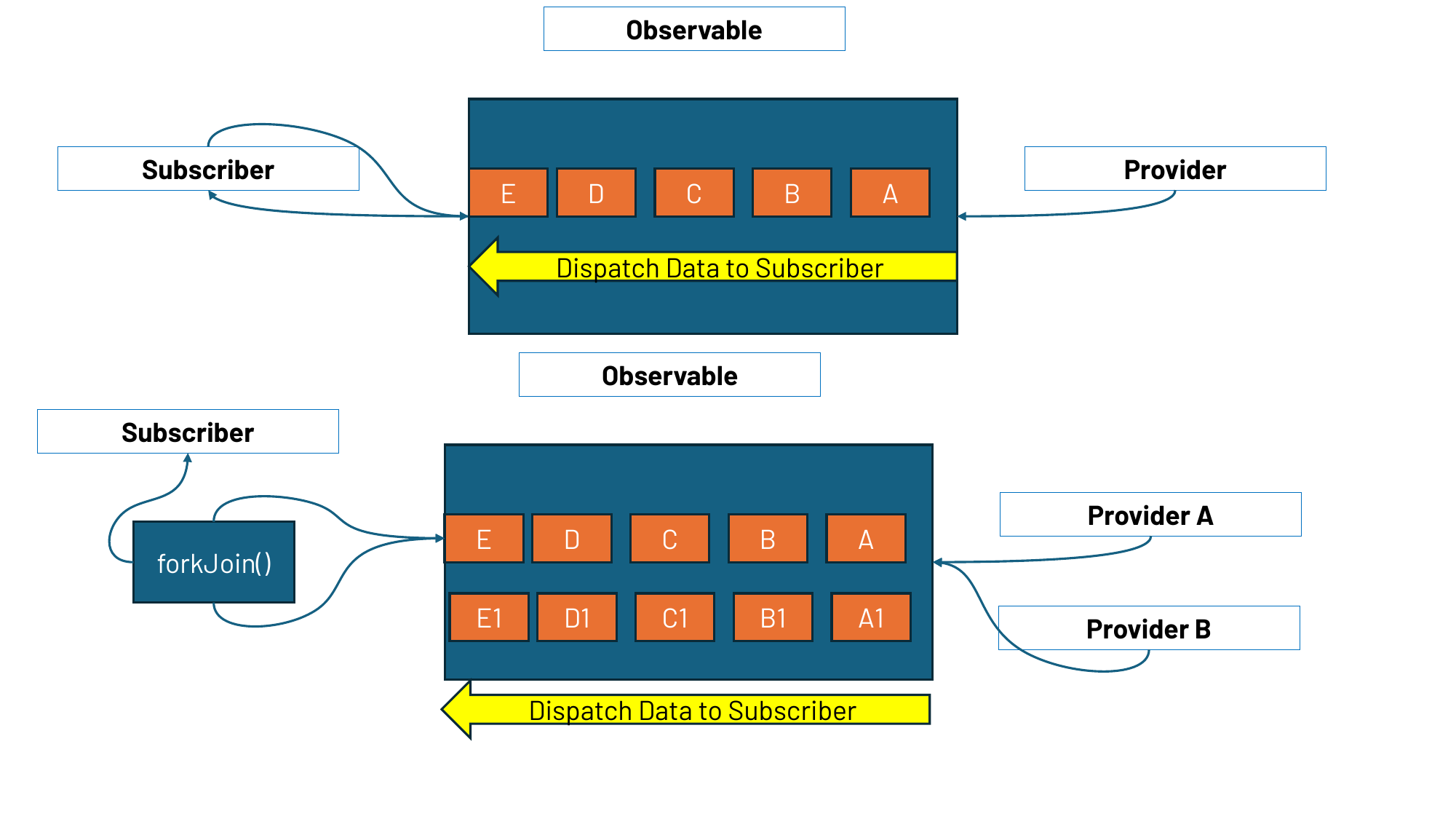

Observable

Subscriber
Provider
E
D
C
B
A
Dispatch Data to Subscriber
Observable
Subscriber

Provider A
E
D
C
B
A
forkJoin()
E1
D1
C1
B1
A1
Provider B
Dispatch Data to Subscriber